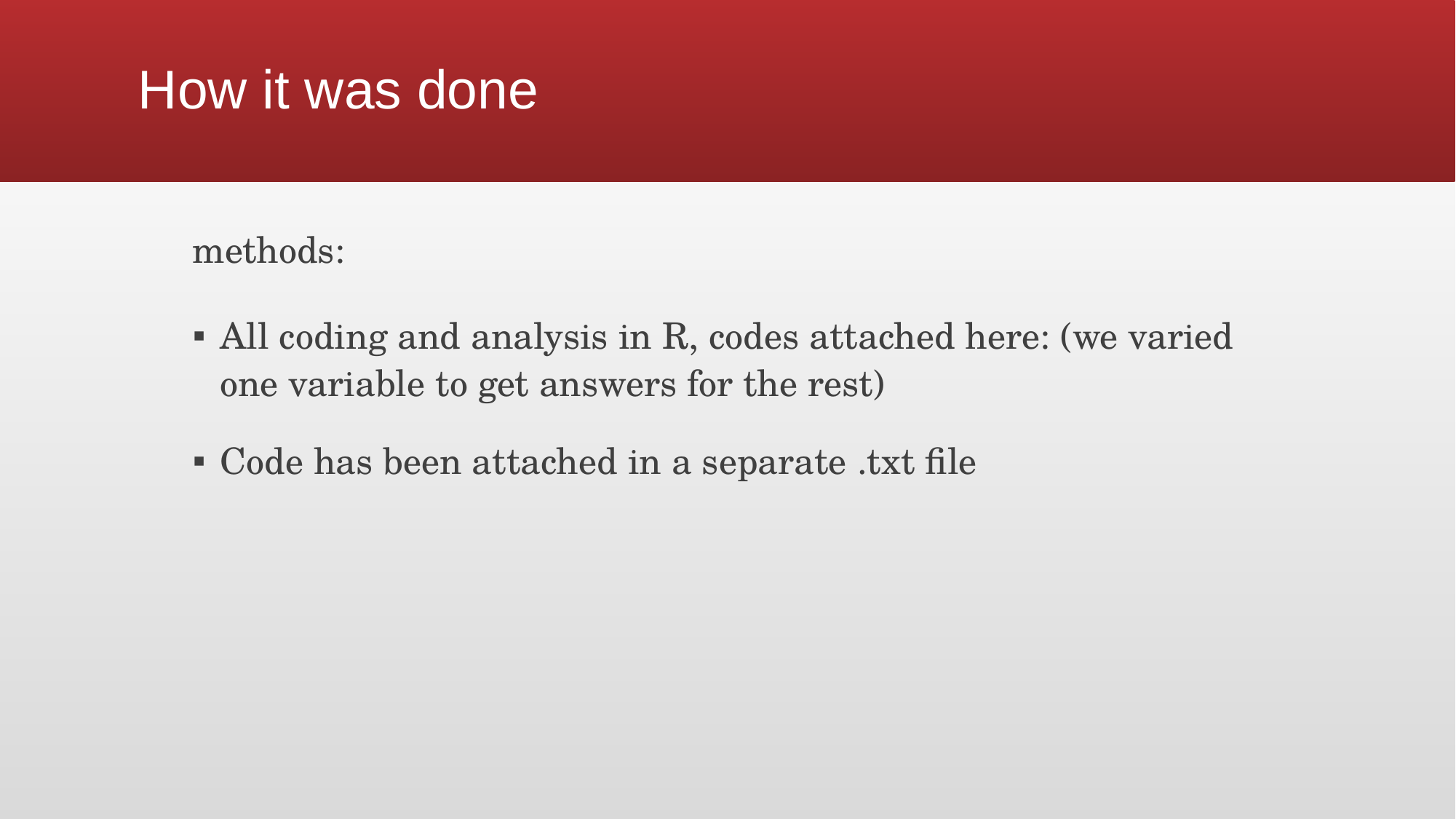

# How it was done
methods:
All coding and analysis in R, codes attached here: (we varied one variable to get answers for the rest)
Code has been attached in a separate .txt file